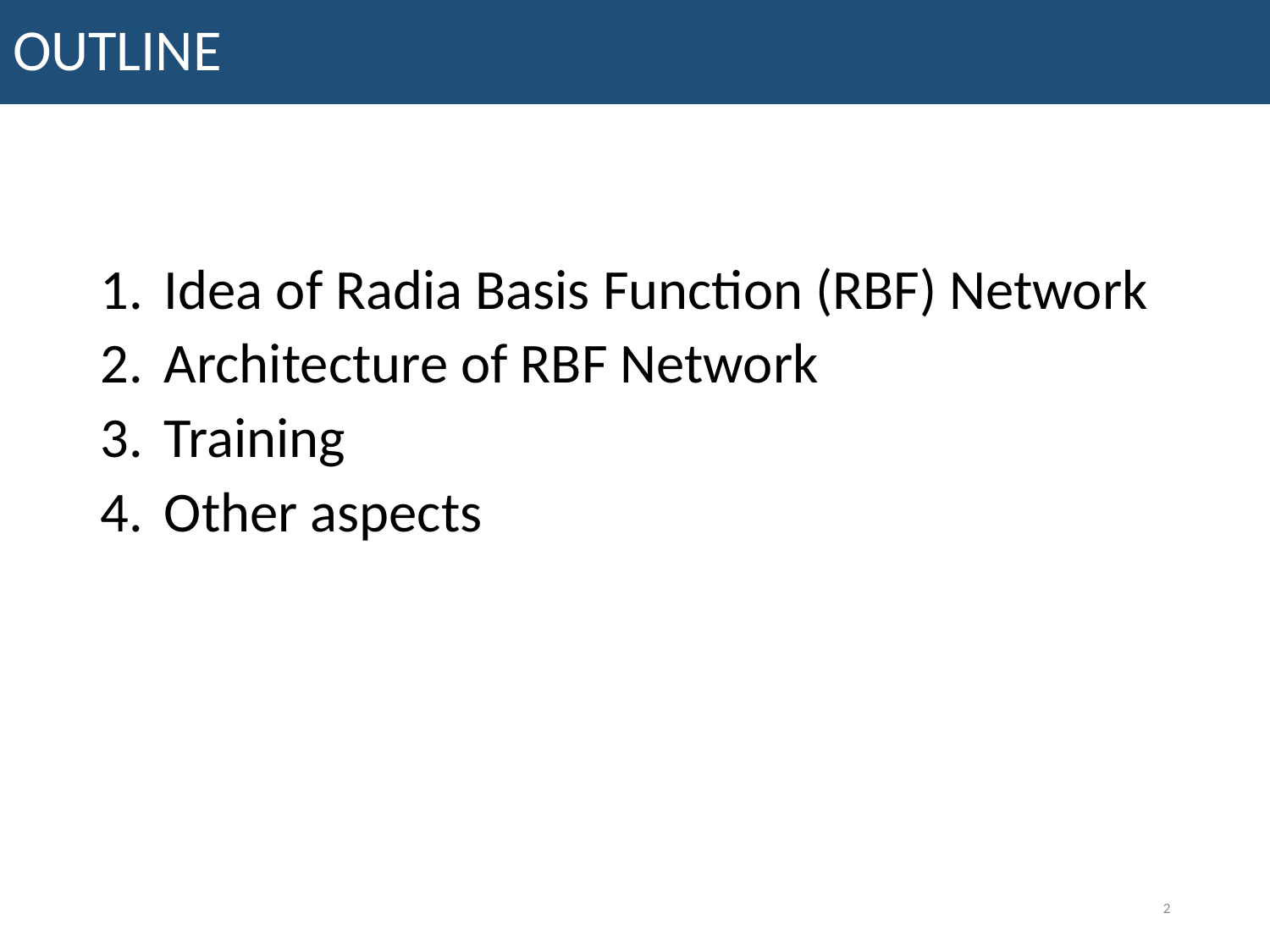

# OUTLINE
Idea of Radia Basis Function (RBF) Network
Architecture of RBF Network
Training
Other aspects
2